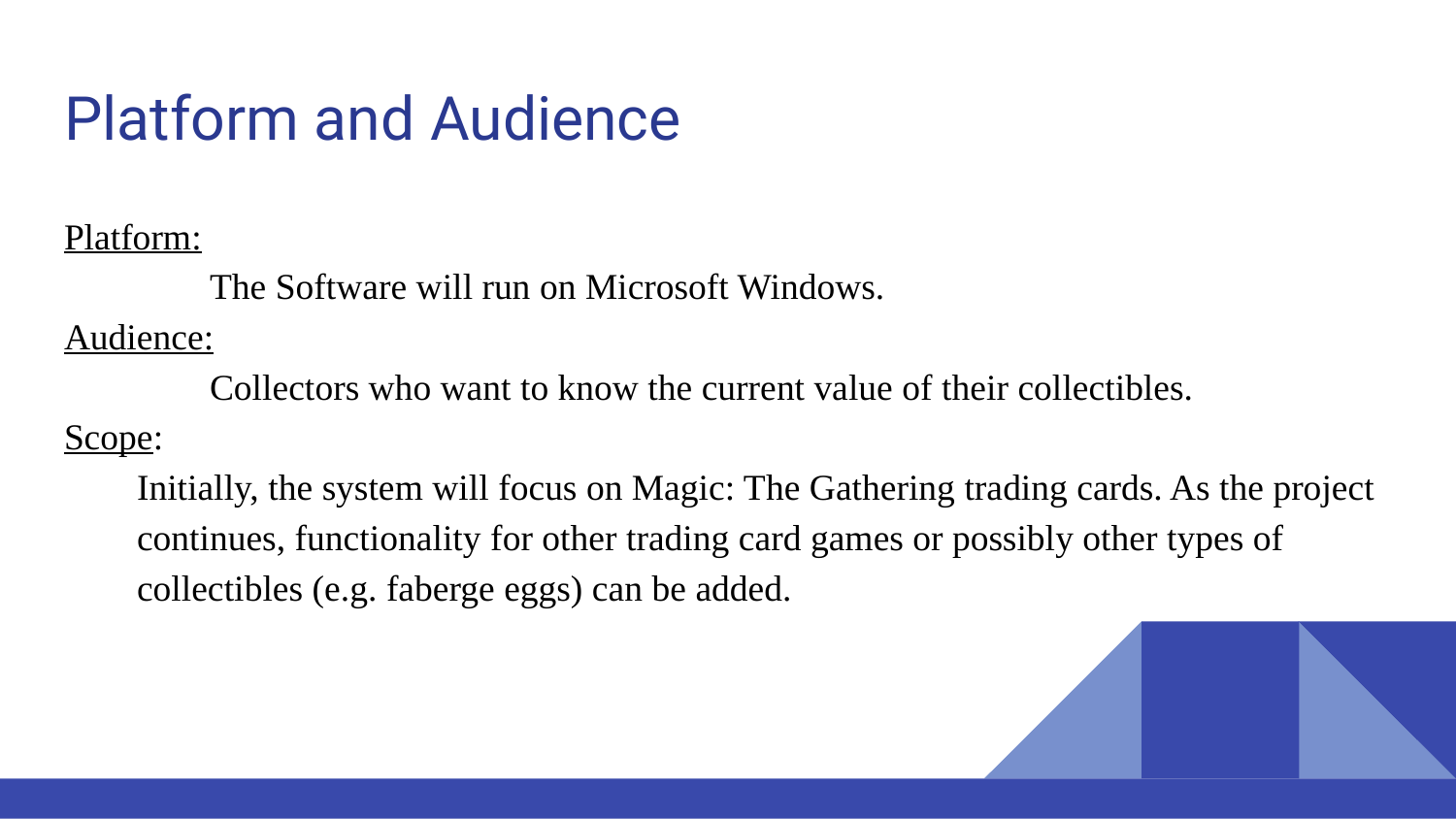

# Platform and Audience
Platform:
	The Software will run on Microsoft Windows.
Audience:
	Collectors who want to know the current value of their collectibles.
Scope:
Initially, the system will focus on Magic: The Gathering trading cards. As the project continues, functionality for other trading card games or possibly other types of collectibles (e.g. faberge eggs) can be added.